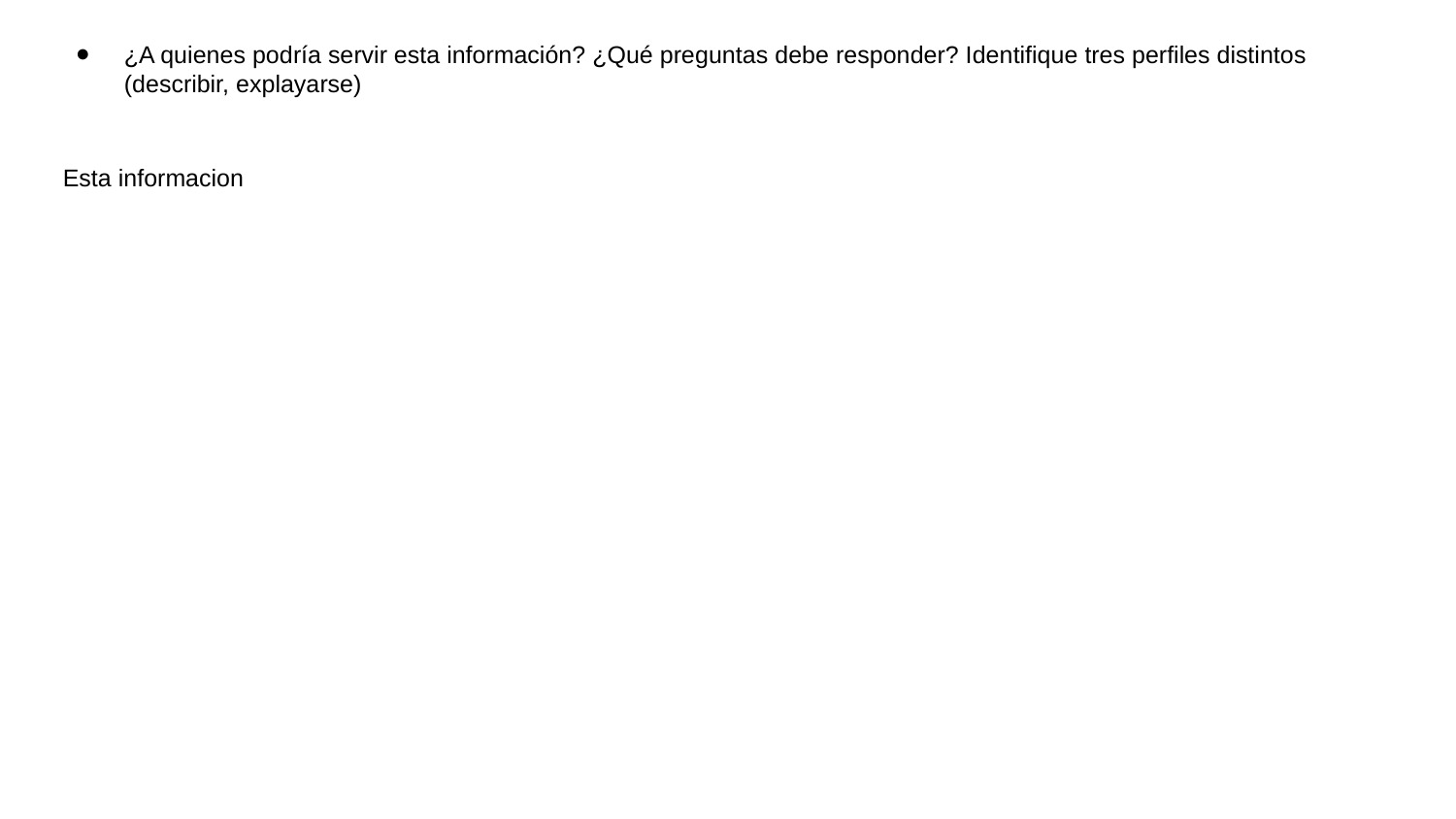

¿A quienes podría servir esta información? ¿Qué preguntas debe responder? Identifique tres perfiles distintos (describir, explayarse)

Esta informacion